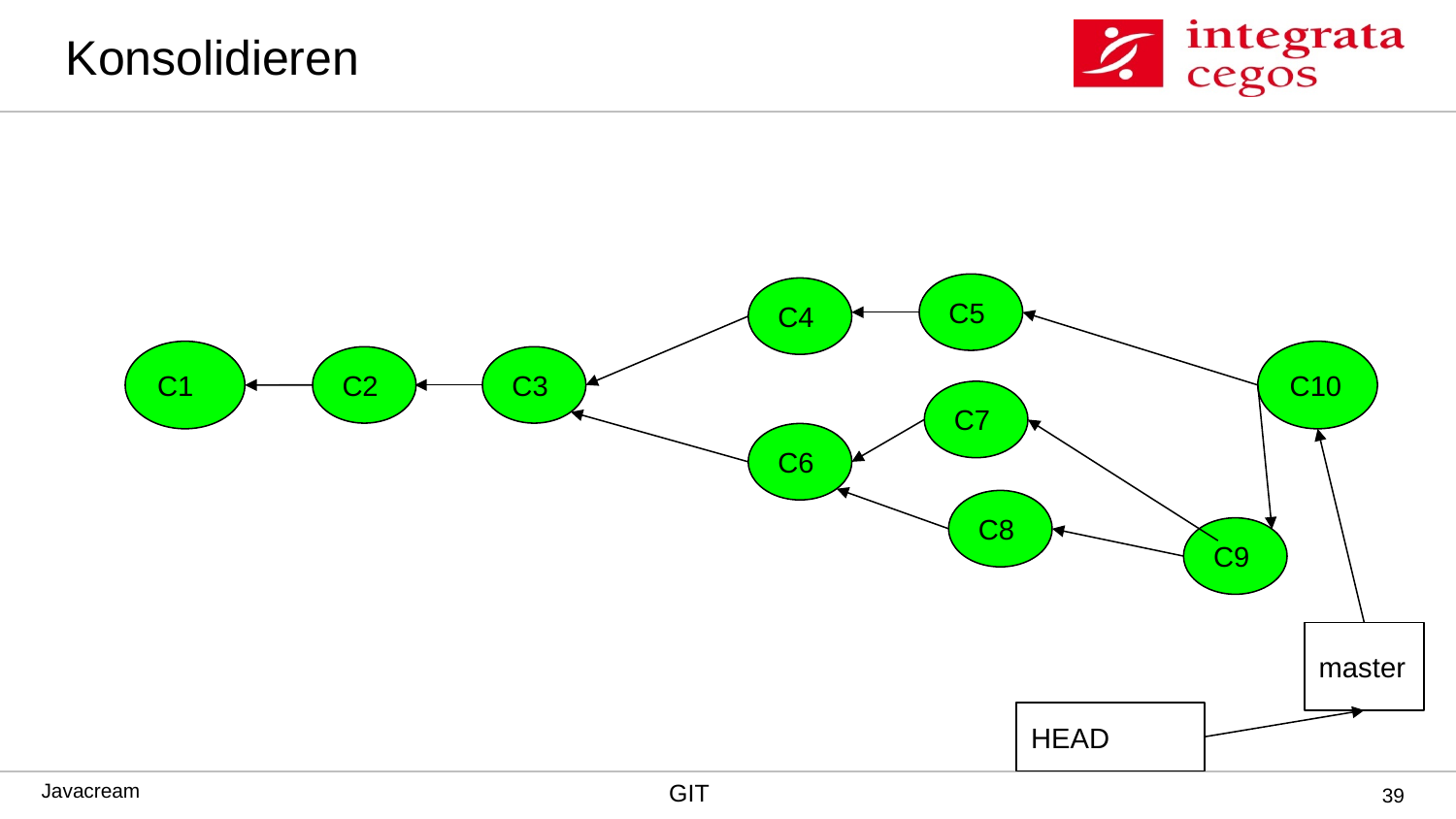

# Konsolidieren
C5
C4
C1
C10
C2
C3
C7
C6
C8
C9
master
HEAD
39